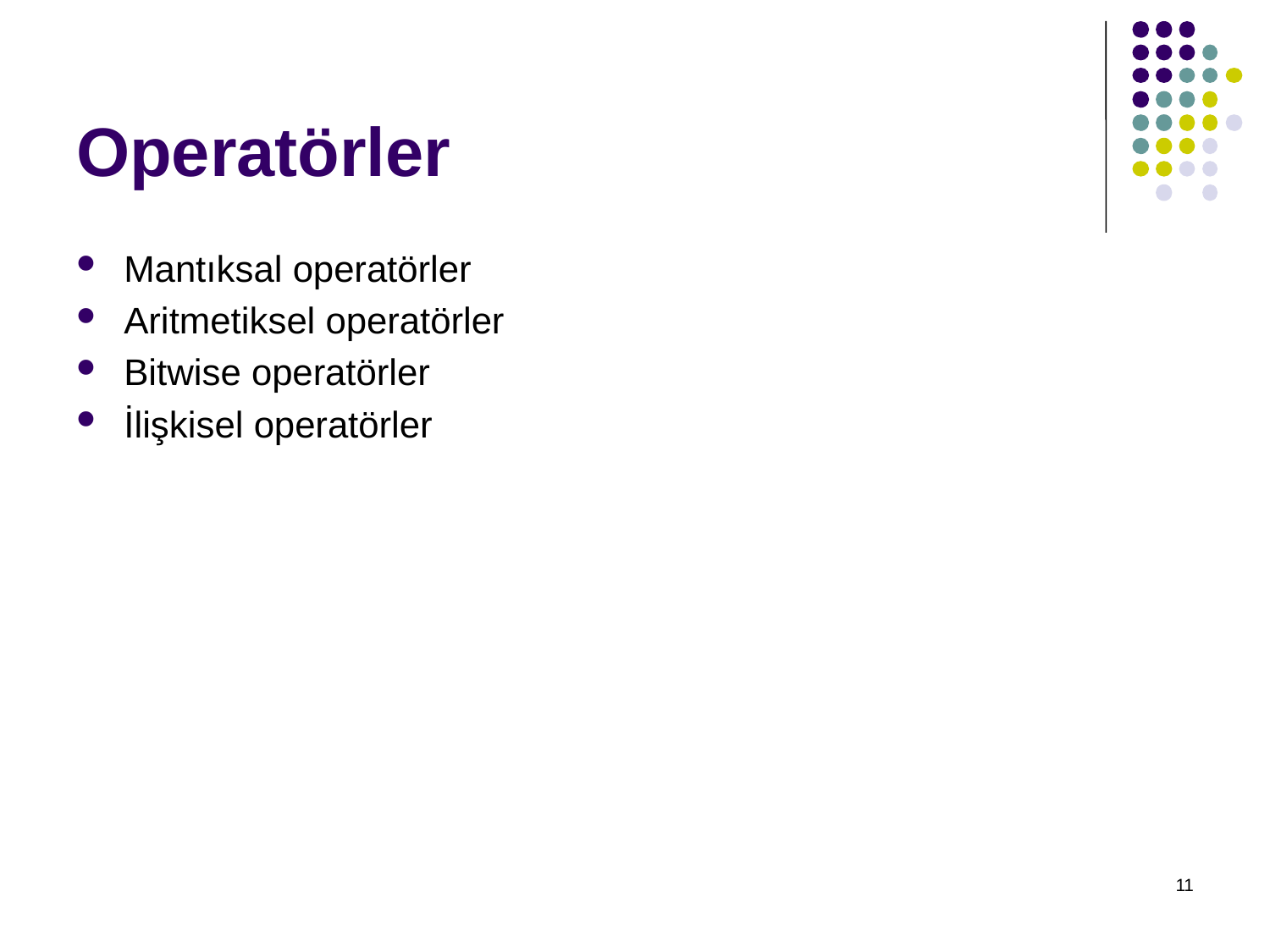

# Operatörler
Mantıksal operatörler
Aritmetiksel operatörler
Bitwise operatörler
İlişkisel operatörler
11